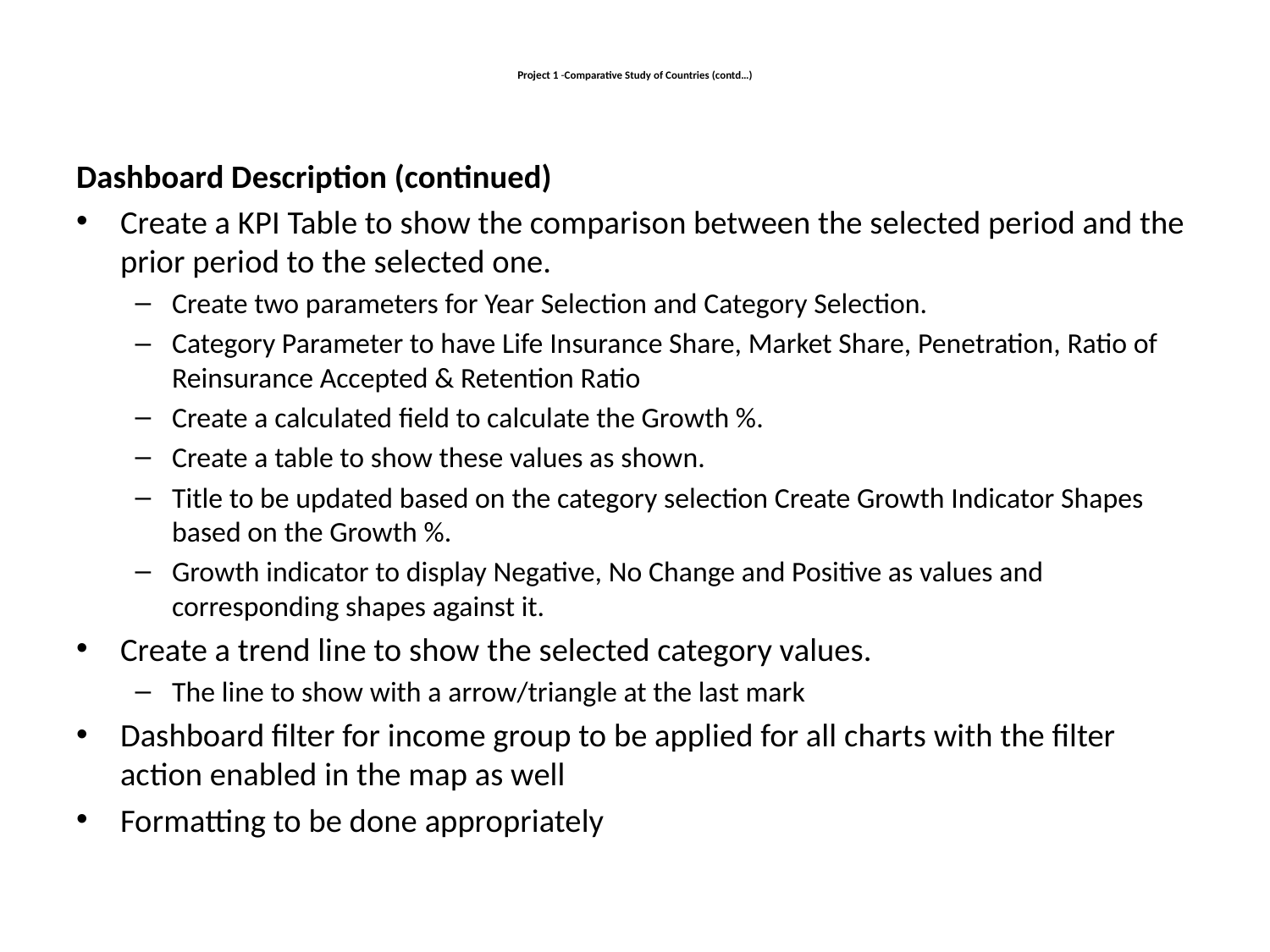

# Project 1 -Comparative Study of Countries (contd…)
Dashboard Description (continued)
Create a KPI Table to show the comparison between the selected period and the prior period to the selected one.
Create two parameters for Year Selection and Category Selection.
Category Parameter to have Life Insurance Share, Market Share, Penetration, Ratio of Reinsurance Accepted & Retention Ratio
Create a calculated field to calculate the Growth %.
Create a table to show these values as shown.
Title to be updated based on the category selection Create Growth Indicator Shapes based on the Growth %.
Growth indicator to display Negative, No Change and Positive as values and corresponding shapes against it.
Create a trend line to show the selected category values.
The line to show with a arrow/triangle at the last mark
Dashboard filter for income group to be applied for all charts with the filter action enabled in the map as well
Formatting to be done appropriately